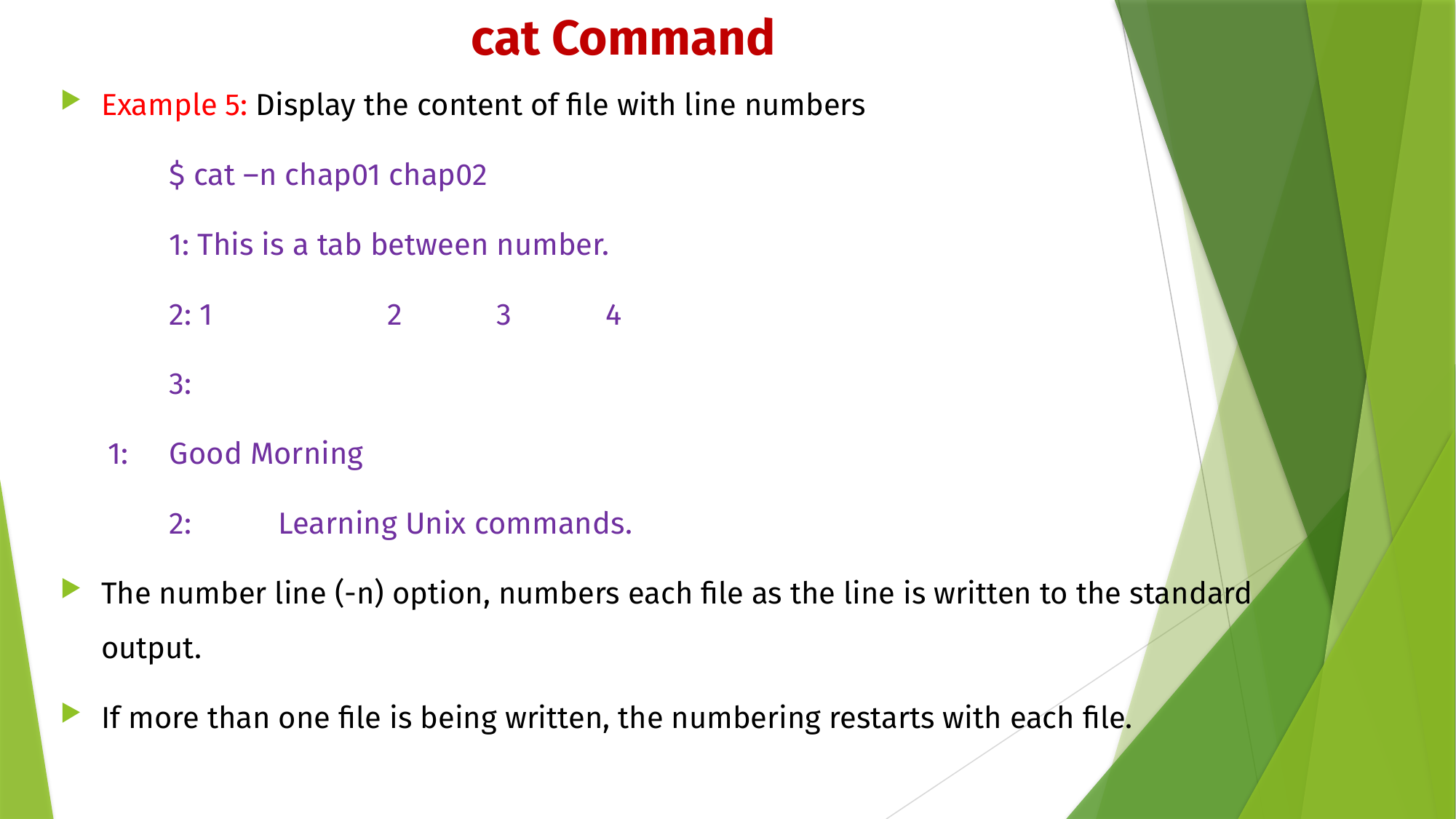

# cat Command
Example 5: Display the content of file with line numbers
	$ cat –n chap01 chap02
	1: This is a tab between number.
	2: 1		2	3	4
	3:
      1:	Good Morning
	2: 	Learning Unix commands.
The number line (-n) option, numbers each file as the line is written to the standard output.
If more than one file is being written, the numbering restarts with each file.